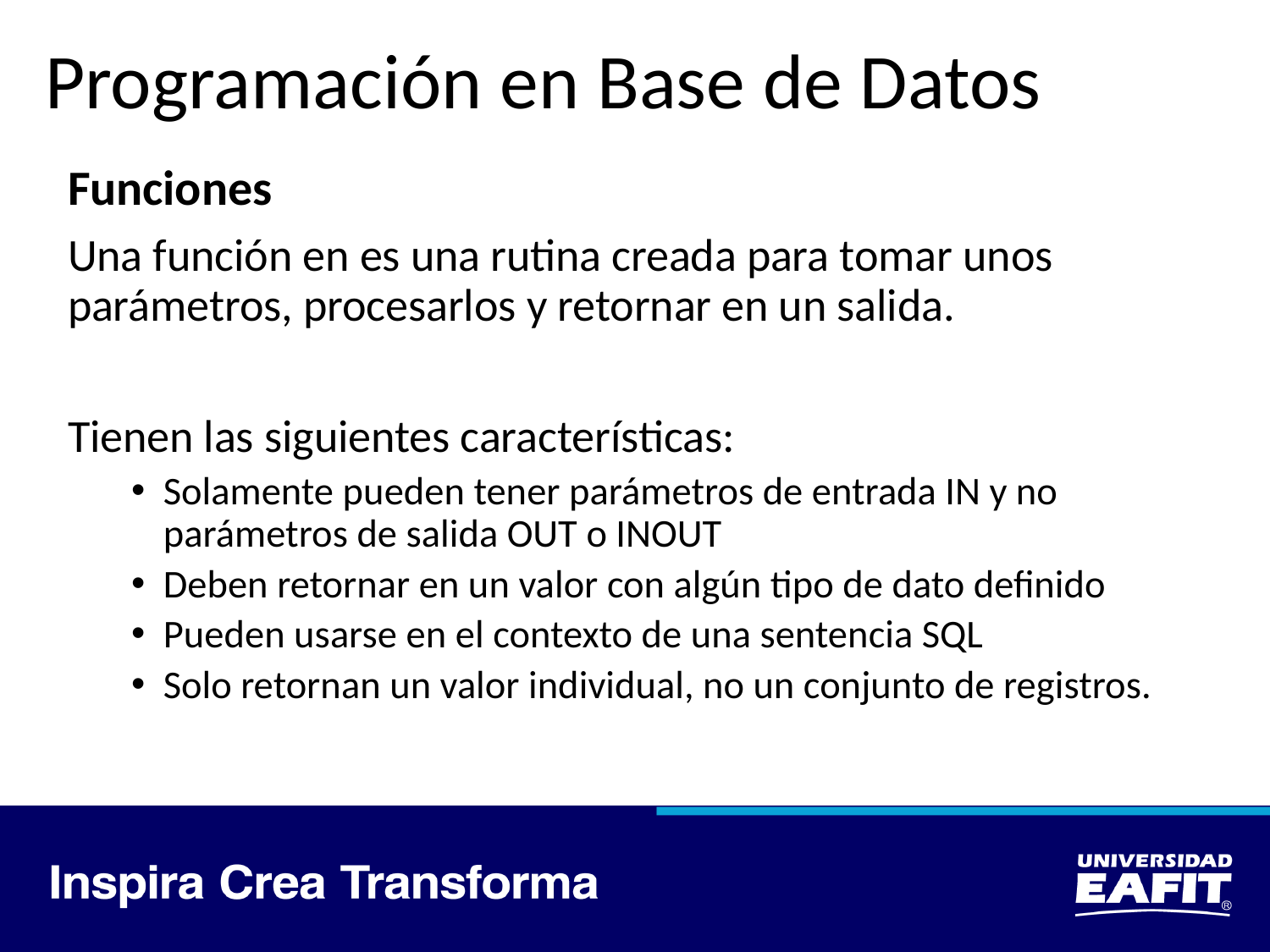

# Programación en Base de Datos
Funciones
Una función en es una rutina creada para tomar unos parámetros, procesarlos y retornar en un salida.

Tienen las siguientes características:
Solamente pueden tener parámetros de entrada IN y no parámetros de salida OUT o INOUT
Deben retornar en un valor con algún tipo de dato definido
Pueden usarse en el contexto de una sentencia SQL
Solo retornan un valor individual, no un conjunto de registros.